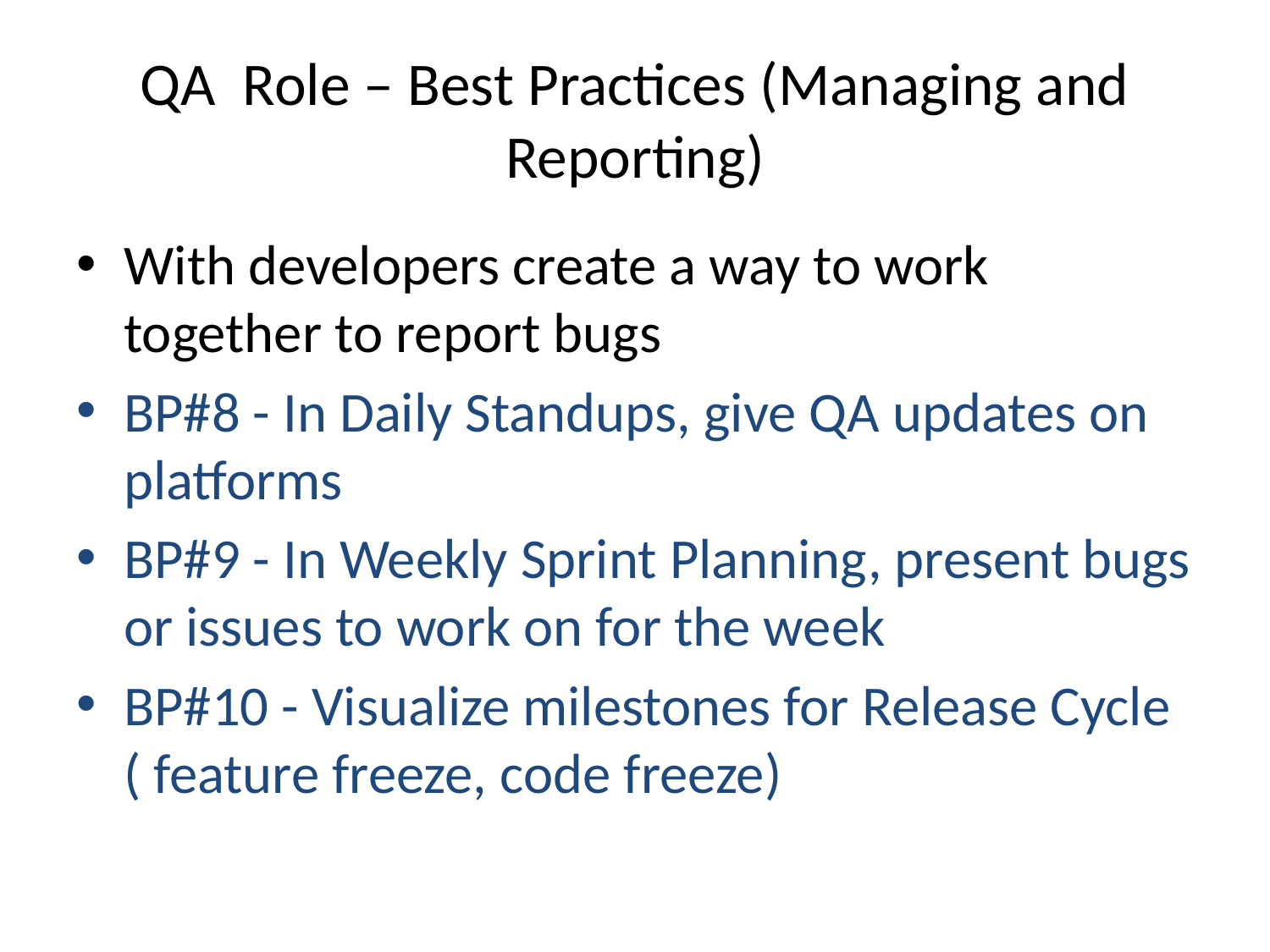

# QA  Role – Best Practices (Managing and Reporting)
With developers create a way to work together to report bugs
BP#8 - In Daily Standups, give QA updates on platforms
BP#9 - In Weekly Sprint Planning, present bugs or issues to work on for the week
BP#10 - Visualize milestones for Release Cycle ( feature freeze, code freeze)